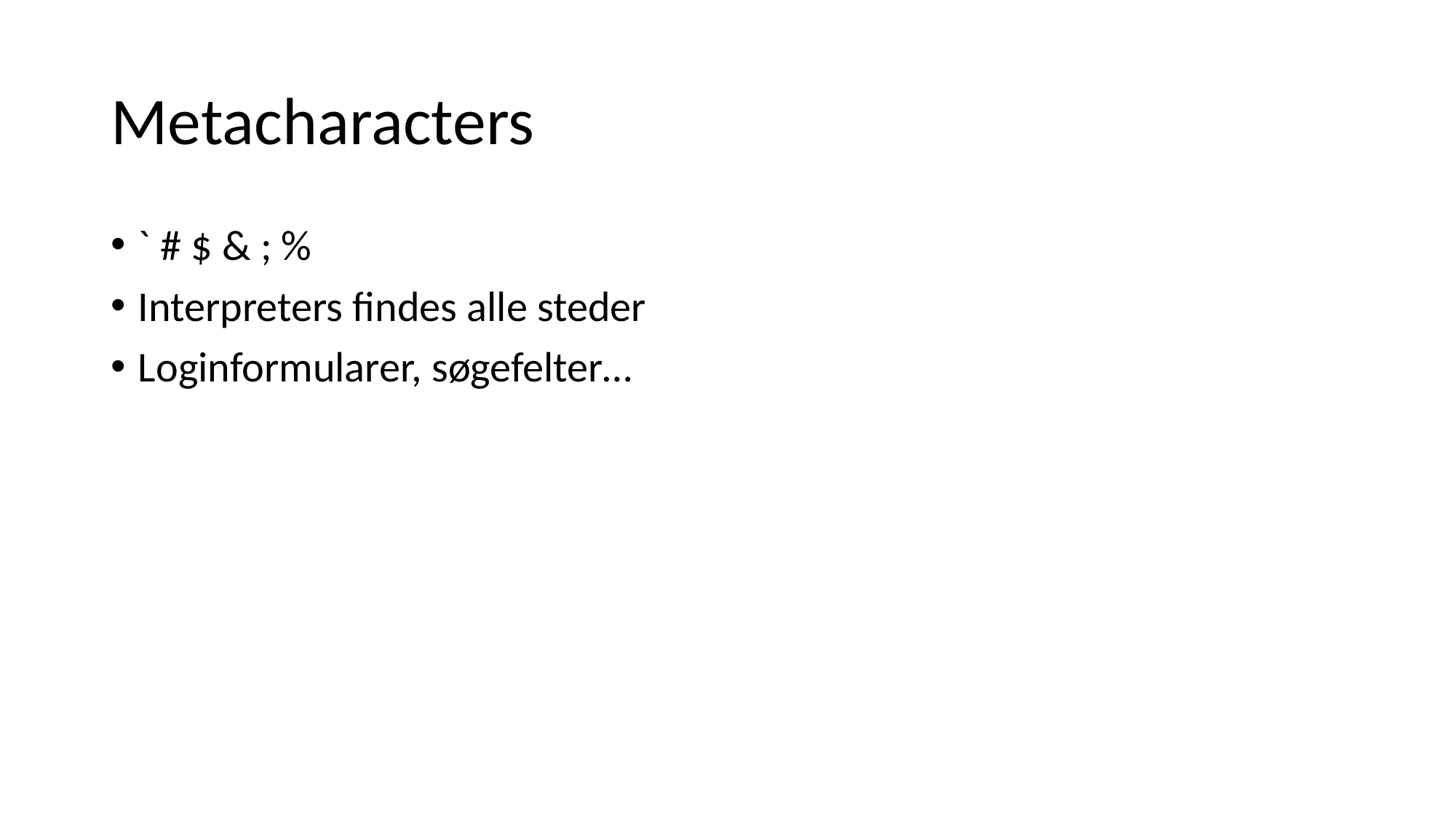

# Metacharacters
` # $ & ; %
Interpreters findes alle steder
Loginformularer, søgefelter…